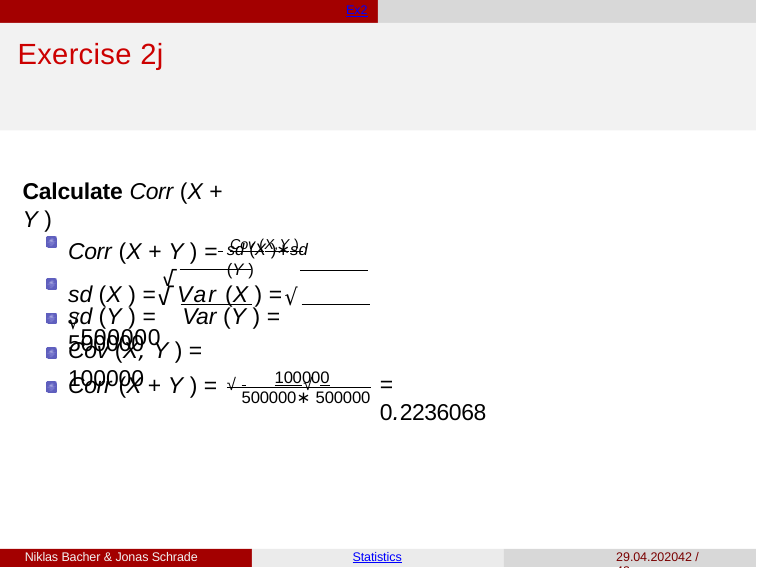

Ex2
# Exercise 2j
Calculate Corr (X + Y )
Corr (X + Y ) = Cov (X,Y )

sd (X )∗sd (Y )
sd (X ) = √Var (X ) = √500000

√	√
sd (Y ) =	Var (Y ) =	500000

Cov (X, Y ) = 100000

 	100000
Corr (X + Y ) =
= 0.2236068
√
√

500000∗ 500000

Niklas Bacher & Jonas Schrade

Statistics
29.04.202042 / 43